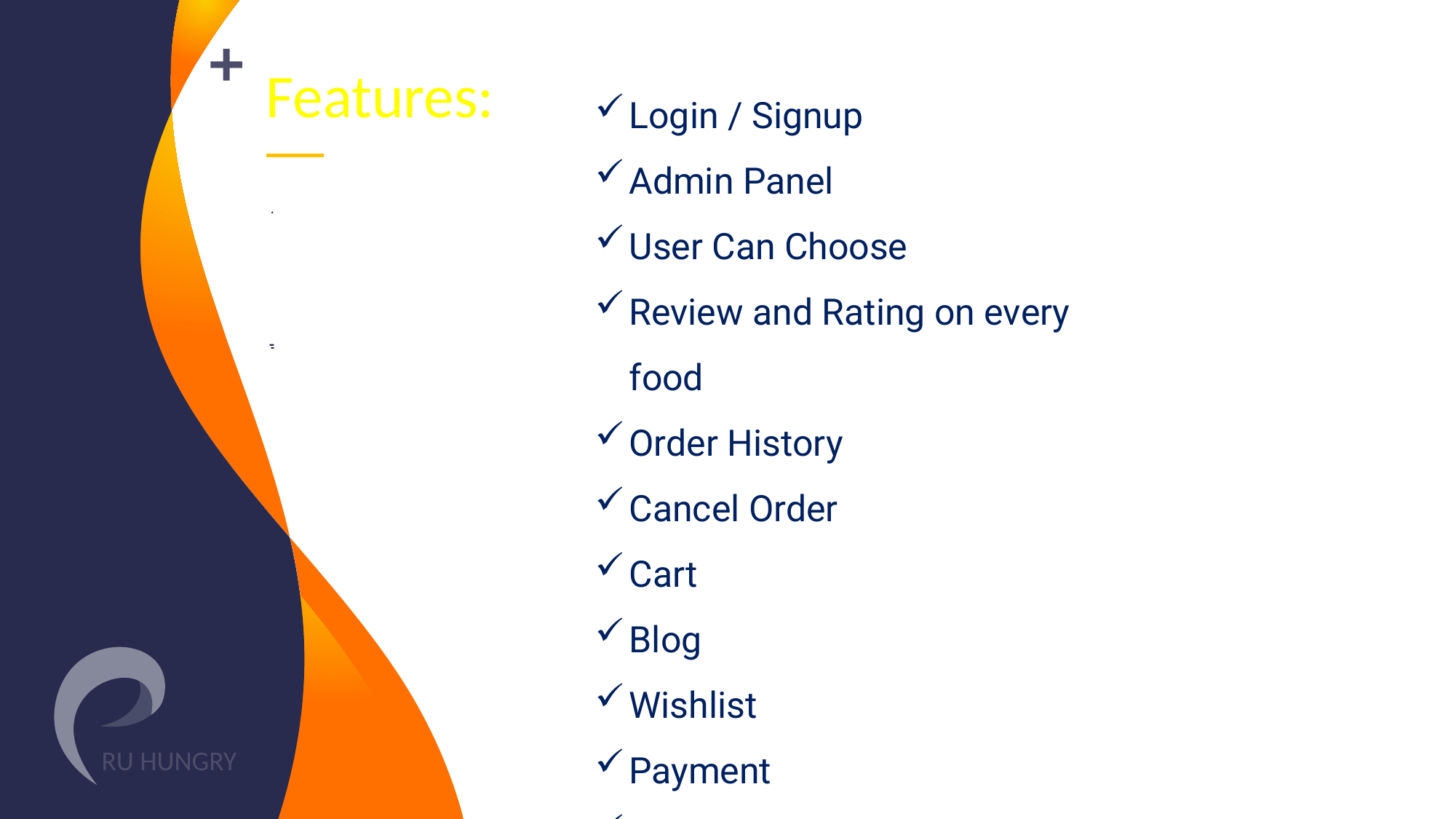

Features:

Login / Signup
Admin Panel
User Can Choose
Review and Rating on every food
Order History
Cancel Order
Cart
Blog
Wishlist
Payment
Coupon

RU HUNGRY